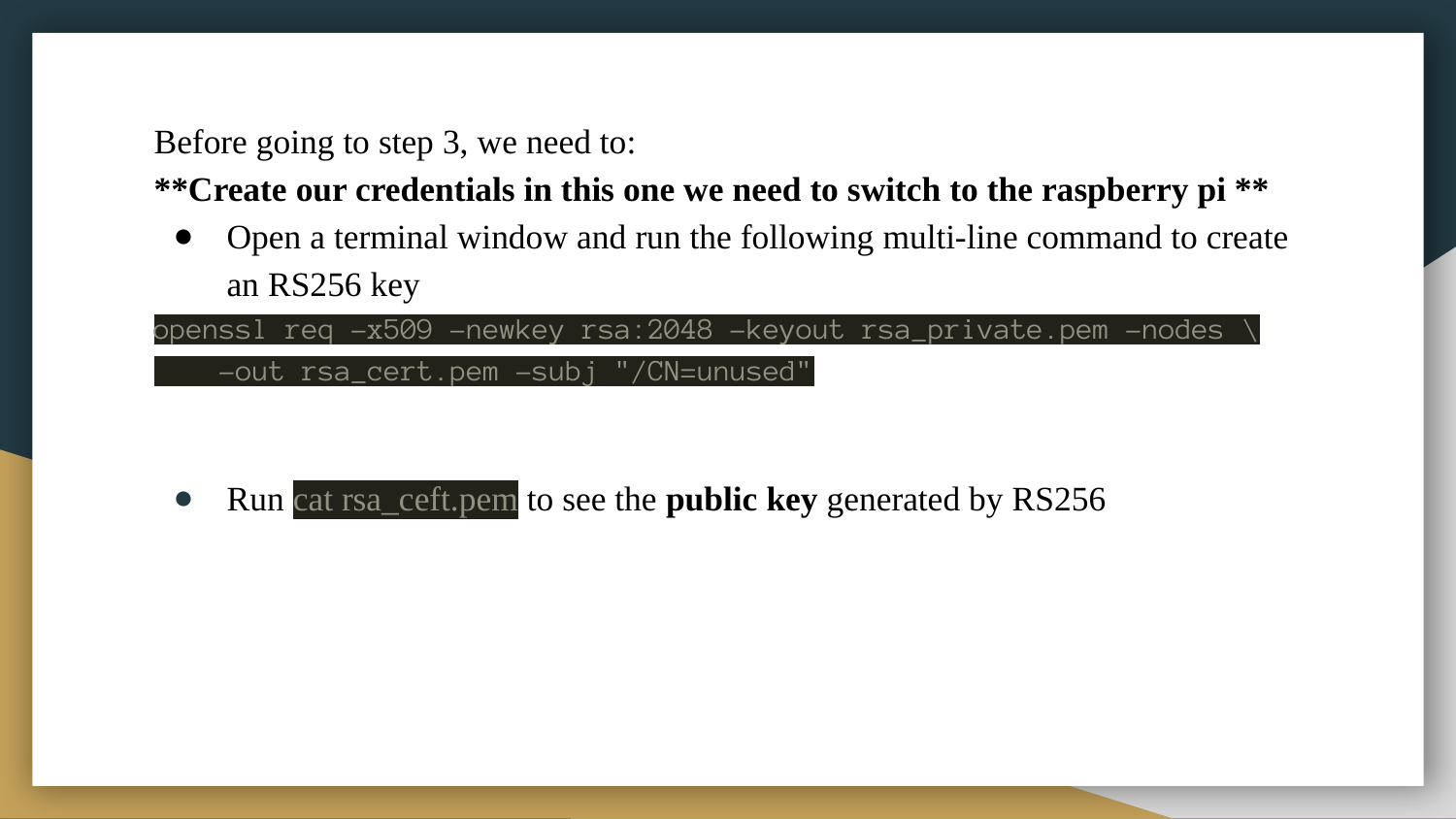

Before going to step 3, we need to:
**Create our credentials in this one we need to switch to the raspberry pi **
Open a terminal window and run the following multi-line command to create an RS256 key
openssl req -x509 -newkey rsa:2048 -keyout rsa_private.pem -nodes \
    -out rsa_cert.pem -subj "/CN=unused"

Run cat rsa_ceft.pem to see the public key generated by RS256